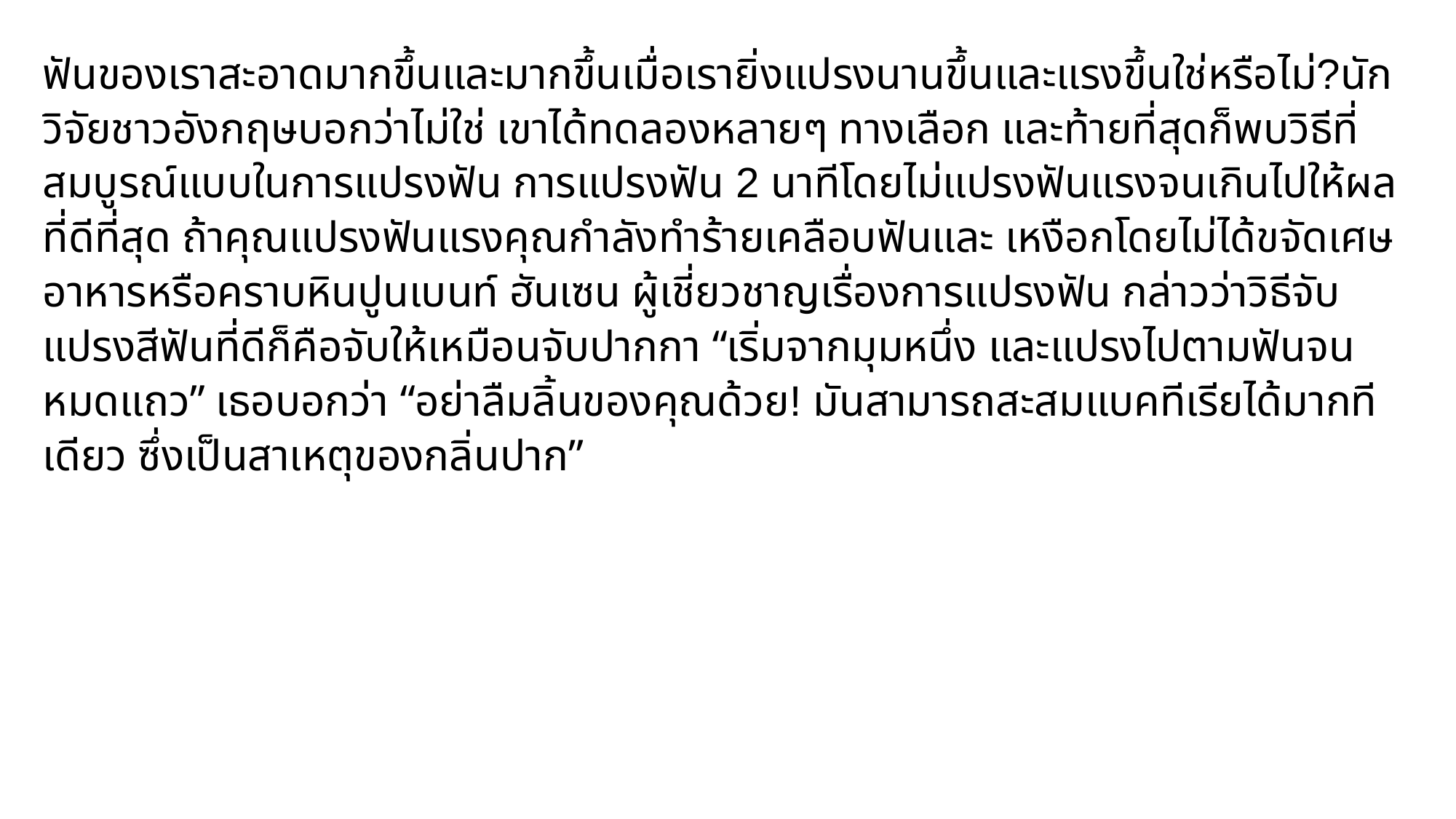

ฟันของเราสะอาดมากขึ้นและมากขึ้นเมื่อเรายิ่งแปรงนานขึ้นและแรงขึ้นใช่หรือไม่?นักวิจัยชาวอังกฤษบอกว่าไม่ใช่ เขาได้ทดลองหลายๆ ทางเลือก และท้ายที่สุดก็พบวิธีที่สมบูรณ์แบบในการแปรงฟัน การแปรงฟัน 2 นาทีโดยไม่แปรงฟันแรงจนเกินไปให้ผลที่ดีที่สุด ถ้าคุณแปรงฟันแรงคุณกำลังทำร้ายเคลือบฟันและ เหงือกโดยไม่ได้ขจัดเศษอาหารหรือคราบหินปูนเบนท์ ฮันเซน ผู้เชี่ยวชาญเรื่องการแปรงฟัน กล่าวว่าวิธีจับแปรงสีฟันที่ดีก็คือจับให้เหมือนจับปากกา “เริ่มจากมุมหนึ่ง และแปรงไปตามฟันจนหมดแถว” เธอบอกว่า “อย่าลืมลิ้นของคุณด้วย! มันสามารถสะสมแบคทีเรียได้มากทีเดียว ซึ่งเป็นสาเหตุของกลิ่นปาก”